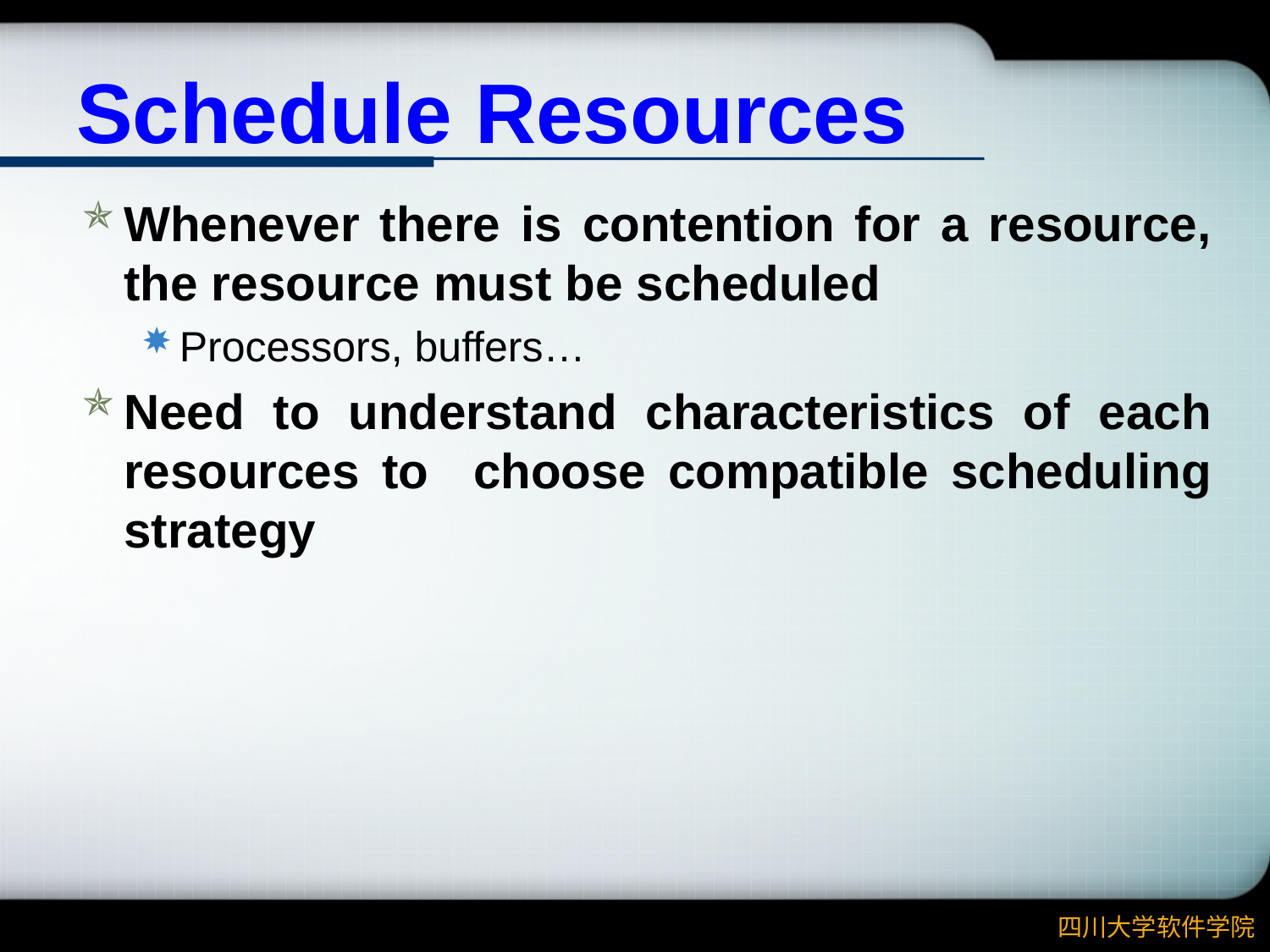

# Schedule Resources
Whenever there is contention for a resource, the resource must be scheduled
Processors, buffers…
Need to understand characteristics of each resources to  choose compatible scheduling strategy